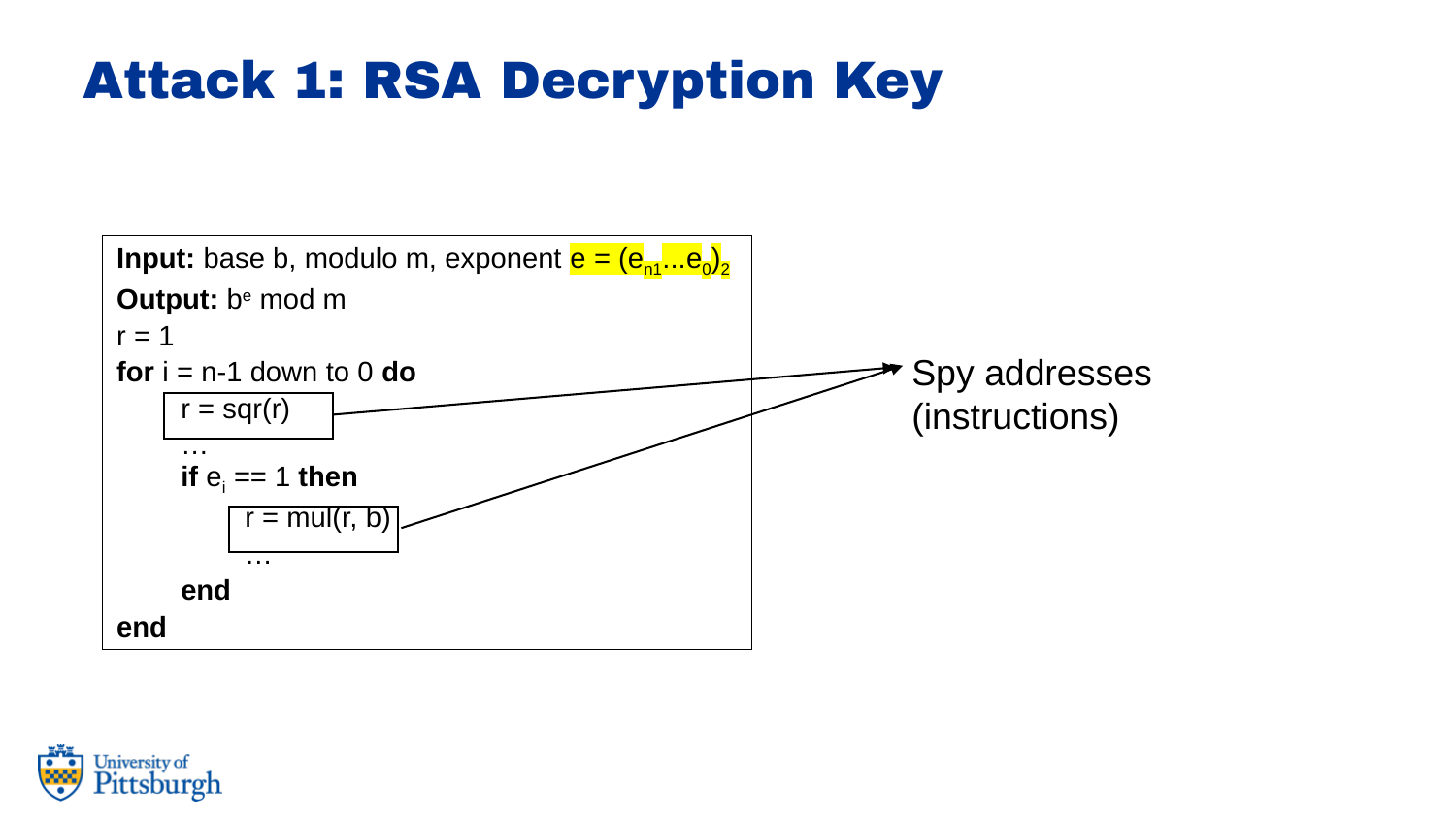

# Attack 1: RSA Decryption Key
Input: base b, modulo m, exponent e = (en1...e0)2
Output: be mod m
r = 1
for i = n-1 down to 0 do
        r = sqr(r)
        …
        if ei == 1 then
                r = mul(r, b)
                …
        end
end
Spy addresses (instructions)